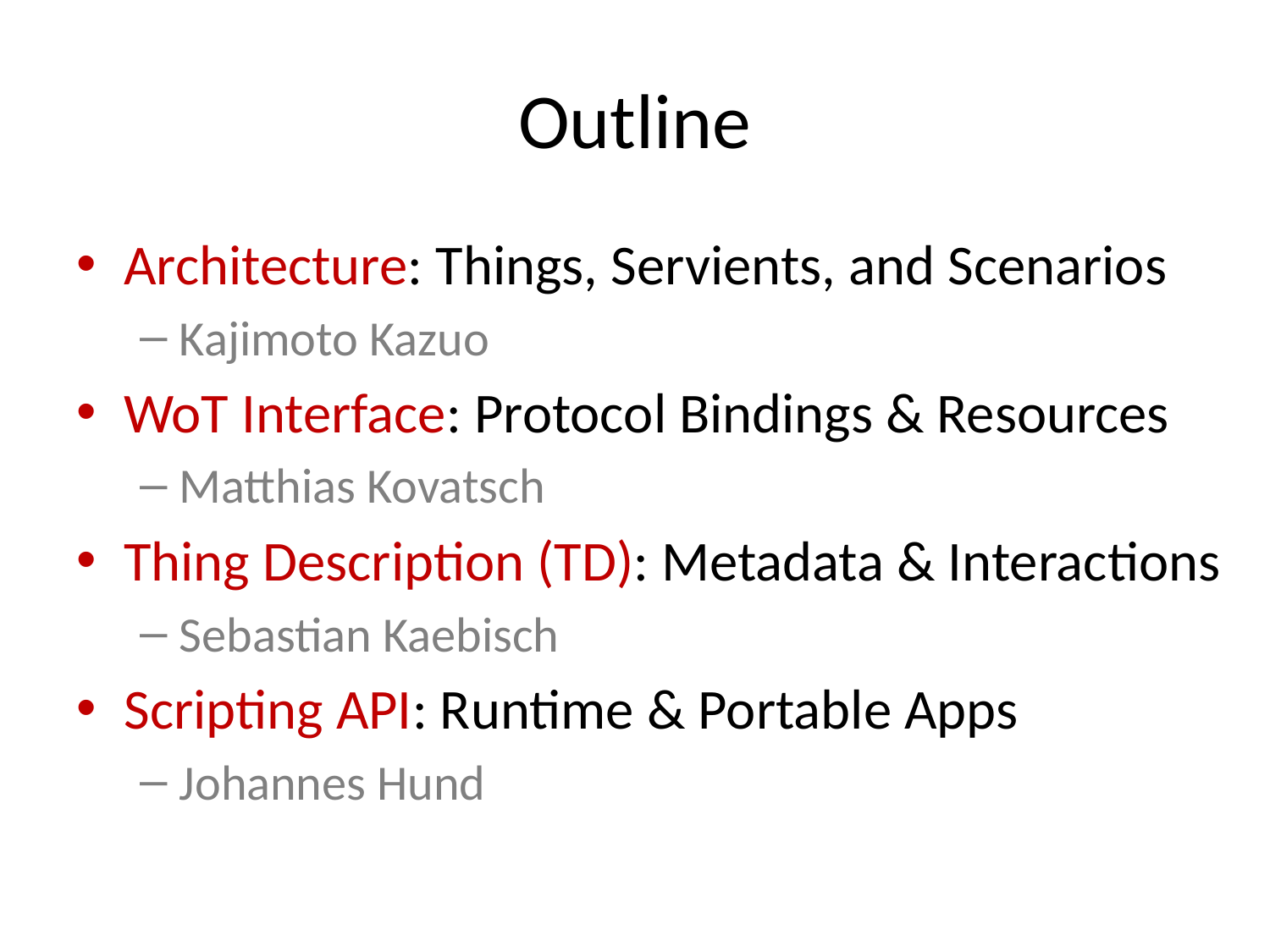

# Outline
Architecture: Things, Servients, and Scenarios
Kajimoto Kazuo
WoT Interface: Protocol Bindings & Resources
Matthias Kovatsch
Thing Description (TD): Metadata & Interactions
Sebastian Kaebisch
Scripting API: Runtime & Portable Apps
Johannes Hund